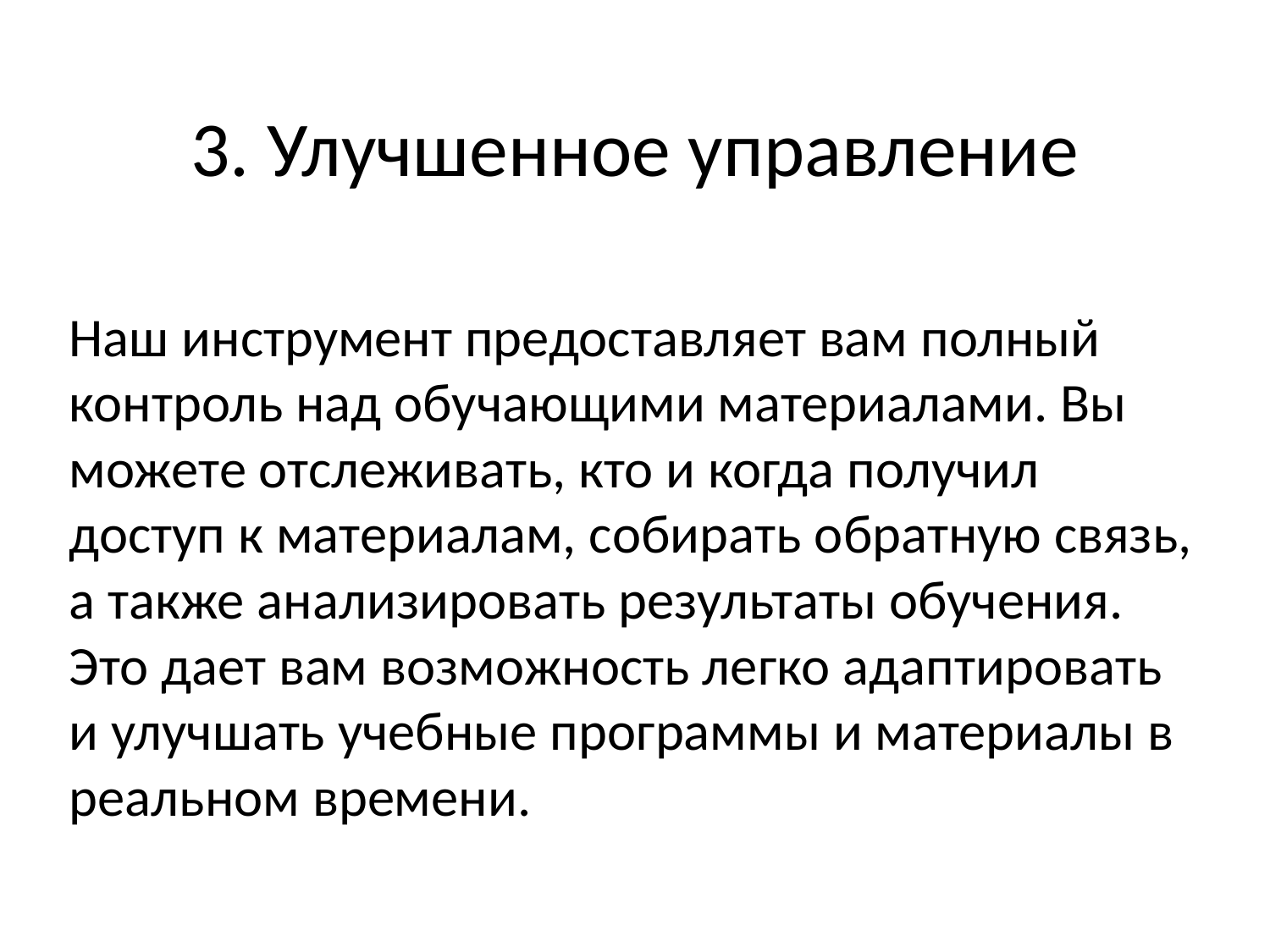

# 3. Улучшенное управление

Наш инструмент предоставляет вам полный контроль над обучающими материалами. Вы можете отслеживать, кто и когда получил доступ к материалам, собирать обратную связь, а также анализировать результаты обучения. Это дает вам возможность легко адаптировать и улучшать учебные программы и материалы в реальном времени.